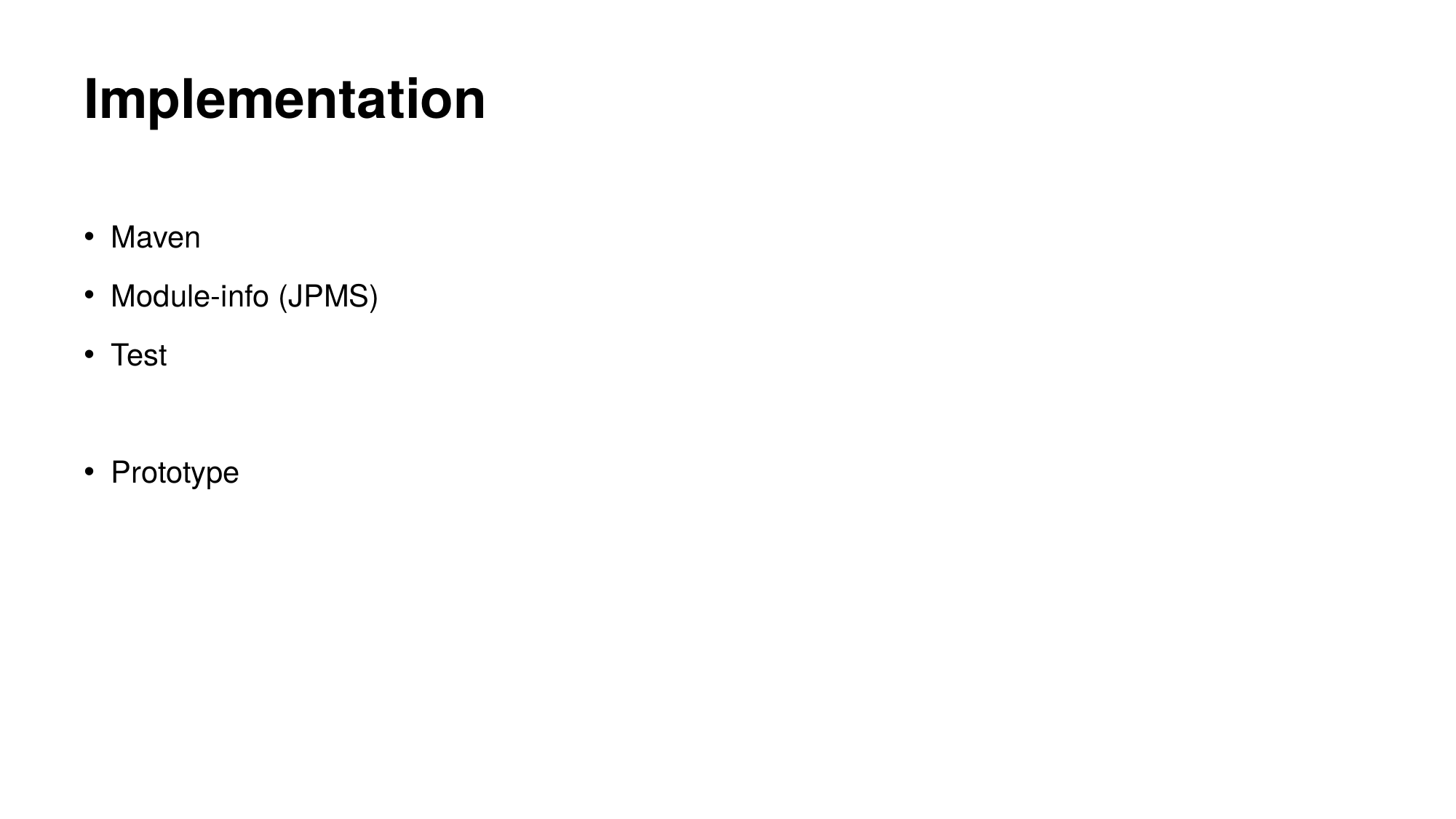

# Implementation
Maven
Module-info (JPMS)
Test

Prototype